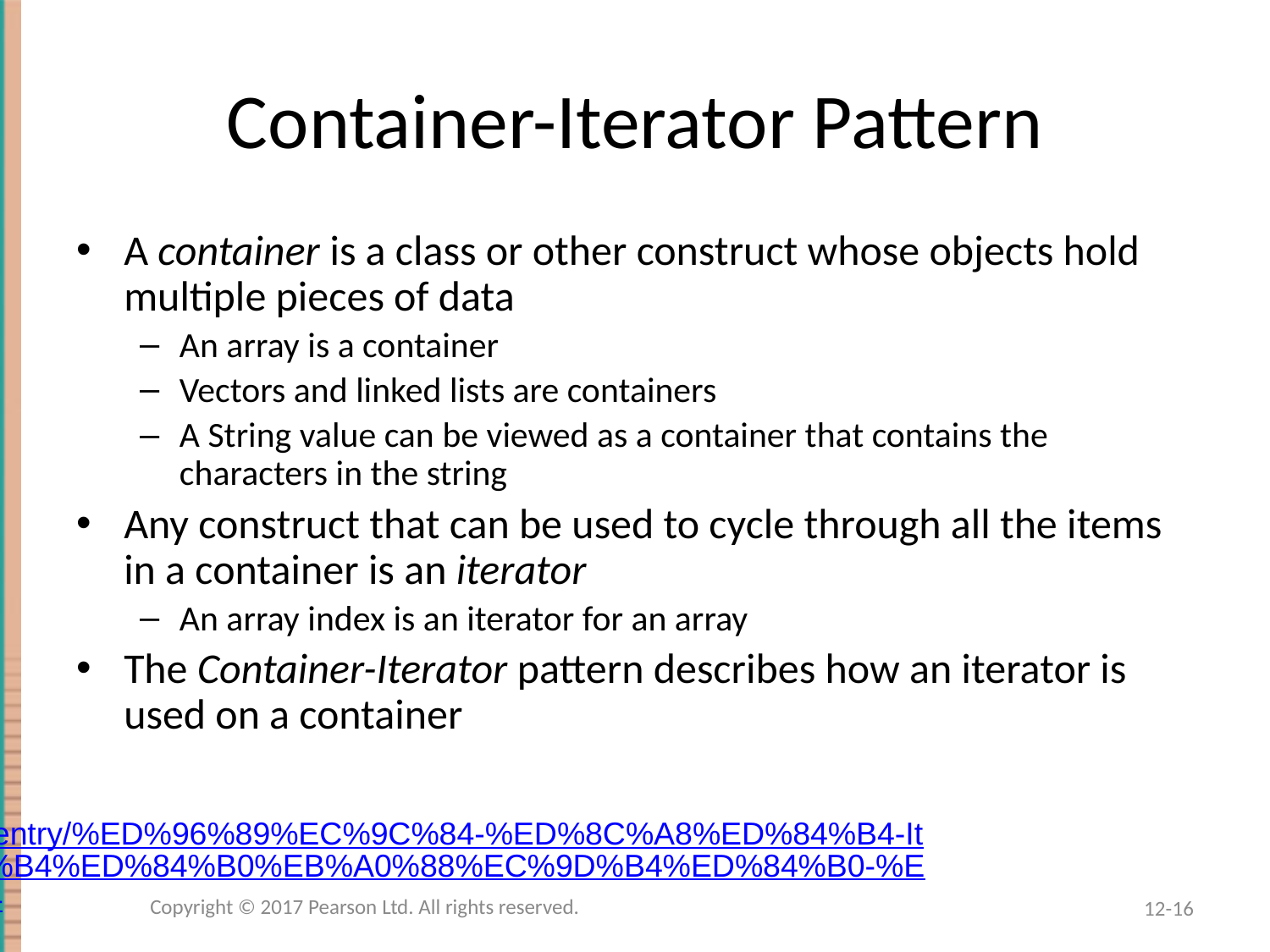

# Container-Iterator Pattern
A container is a class or other construct whose objects hold multiple pieces of data
An array is a container
Vectors and linked lists are containers
A String value can be viewed as a container that contains the characters in the string
Any construct that can be used to cycle through all the items in a container is an iterator
An array index is an iterator for an array
The Container-Iterator pattern describes how an iterator is used on a container
https://kunoo.tistory.com/entry/%ED%96%89%EC%9C%84-%ED%8C%A8%ED%84%B4-Iterator-pattern-%EC%9D%B4%ED%84%B0%EB%A0%88%EC%9D%B4%ED%84%B0-%ED%8C%A8%ED%84%B4
Copyright © 2017 Pearson Ltd. All rights reserved.
12-16